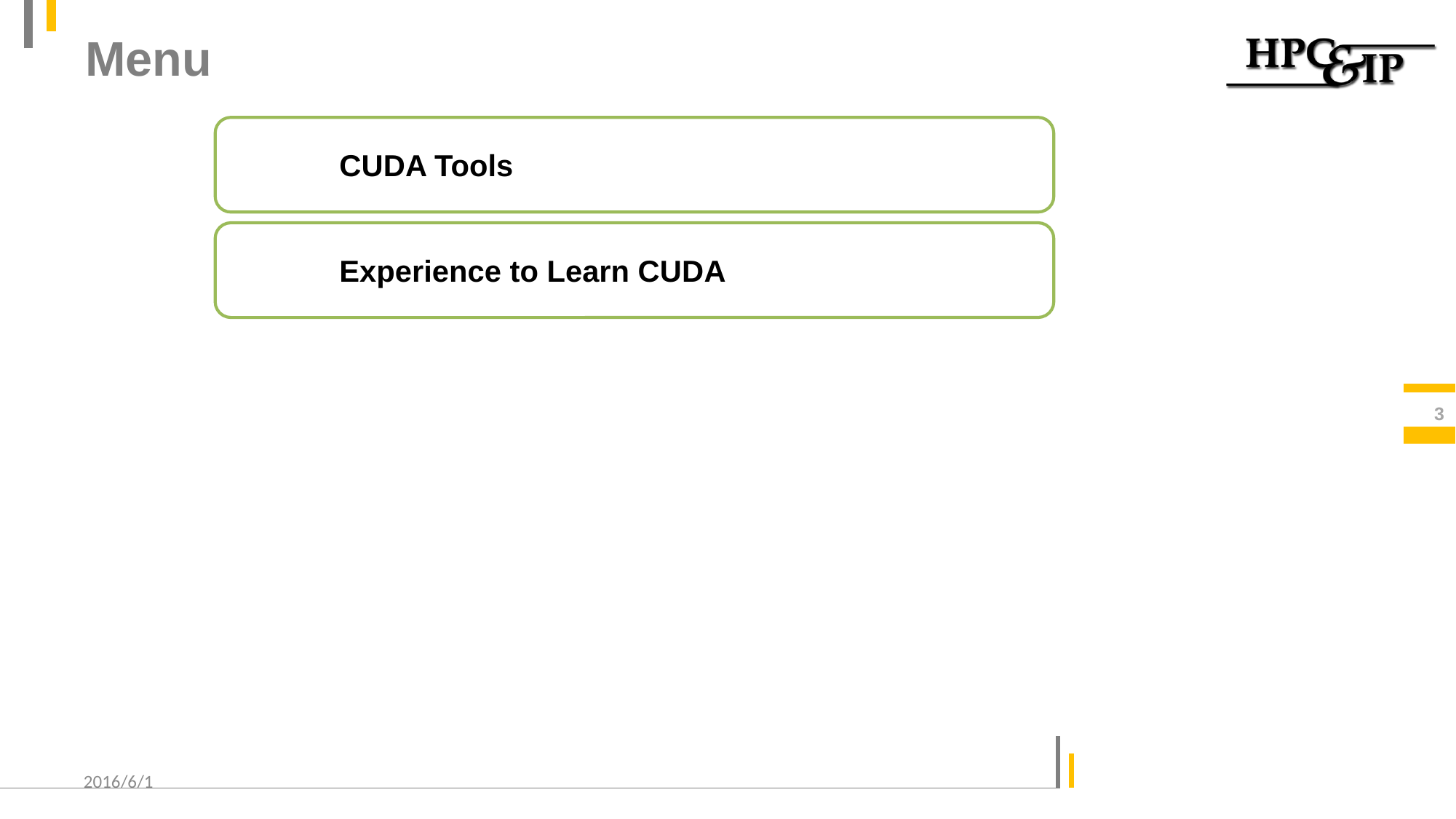

# Menu
CUDA Tools

Experience to Learn CUDA

3
2016/6/1